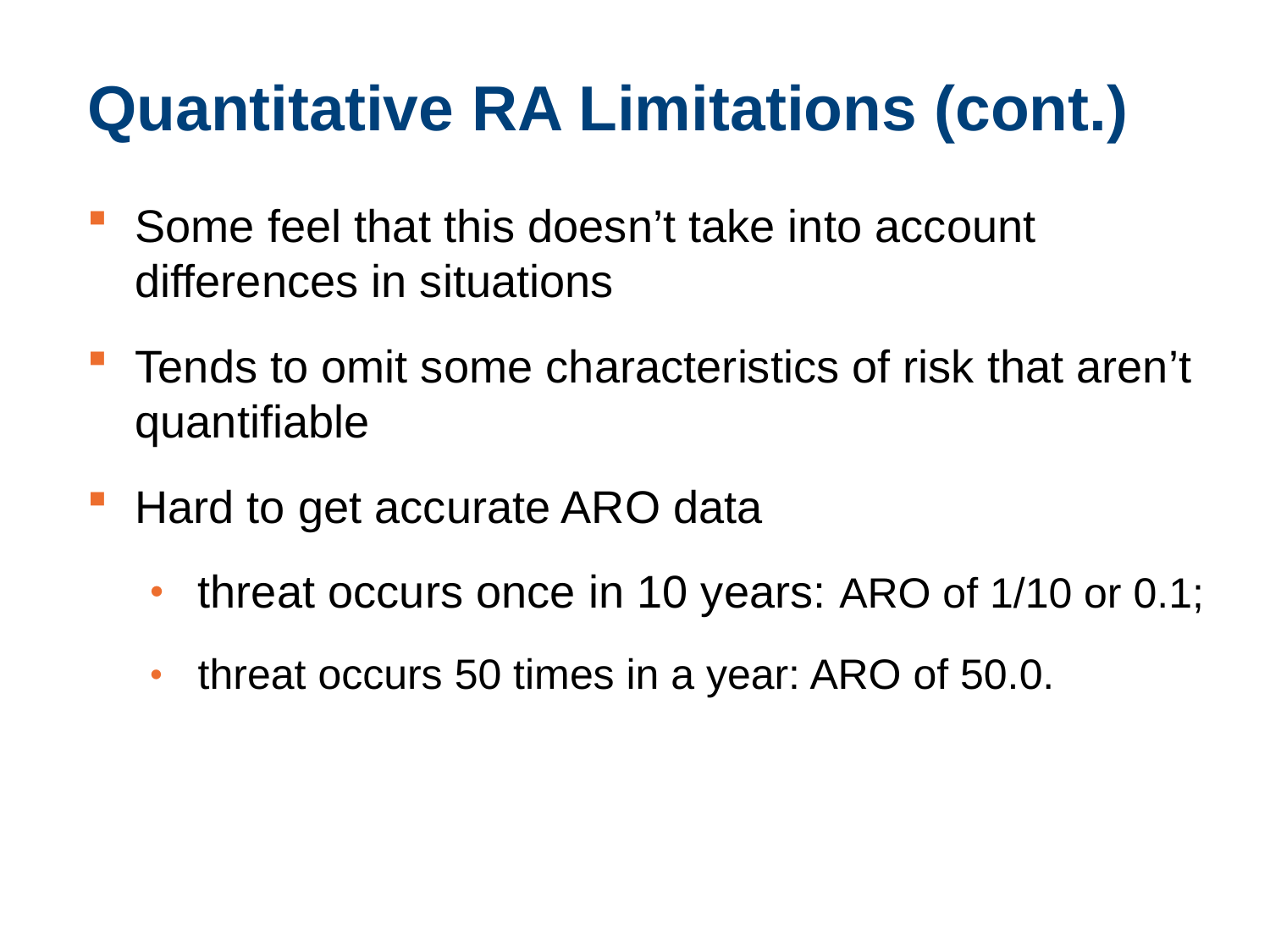

# Quantitative RA Limitations (cont.)
Some feel that this doesn’t take into account differences in situations
Tends to omit some characteristics of risk that aren’t quantifiable
Hard to get accurate ARO data
threat occurs once in 10 years: ARO of 1/10 or 0.1;
threat occurs 50 times in a year: ARO of 50.0.